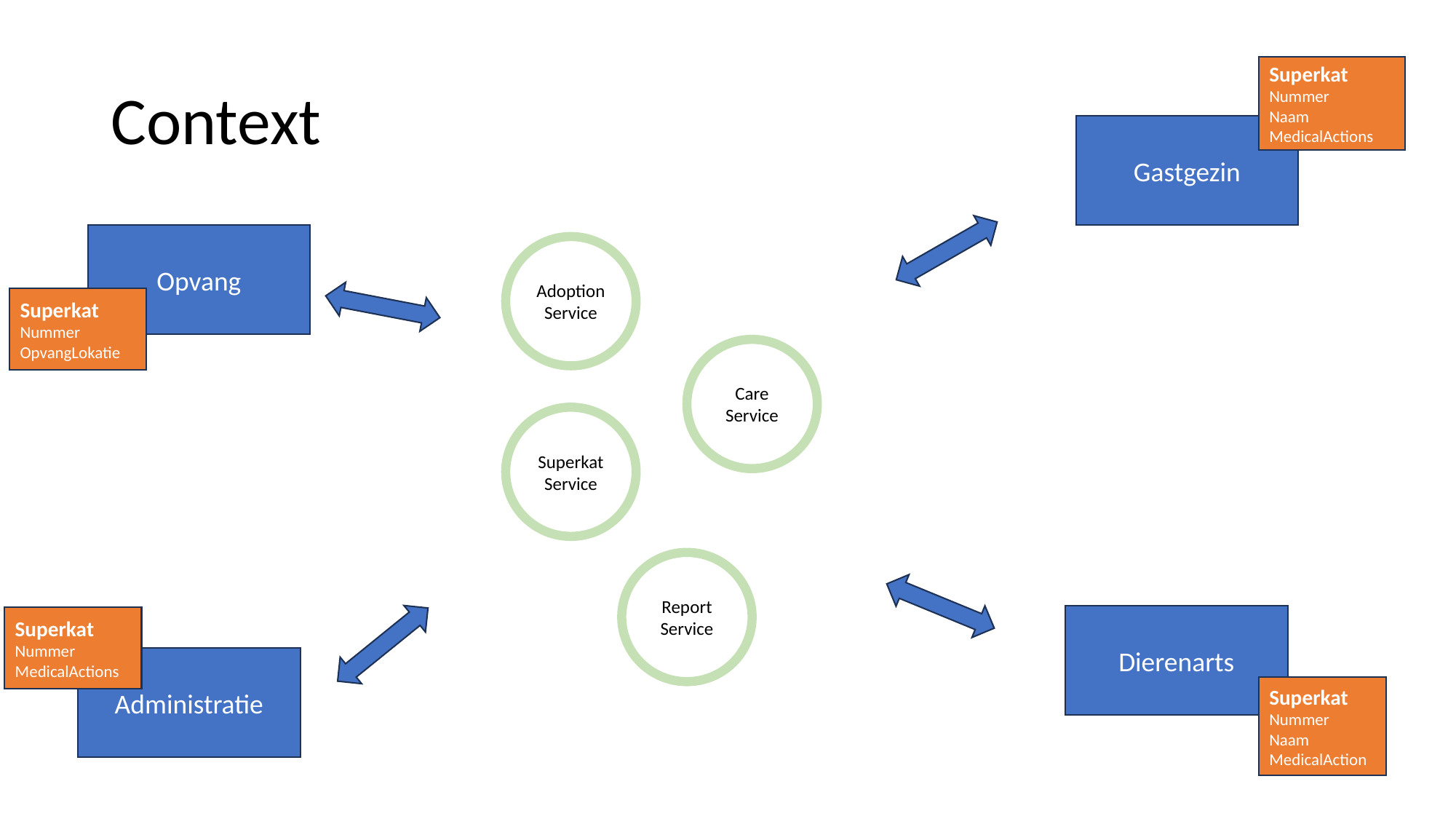

# Context
Superkat
Nummer
Naam
MedicalActions
Gastgezin
Opvang

Adoption Service
Superkat
Nummer
OpvangLokatie

Care Service
Superkat Service
Report Service

Dierenarts
Superkat
Nummer
MedicalActions

Administratie
Superkat
Nummer
Naam
MedicalAction